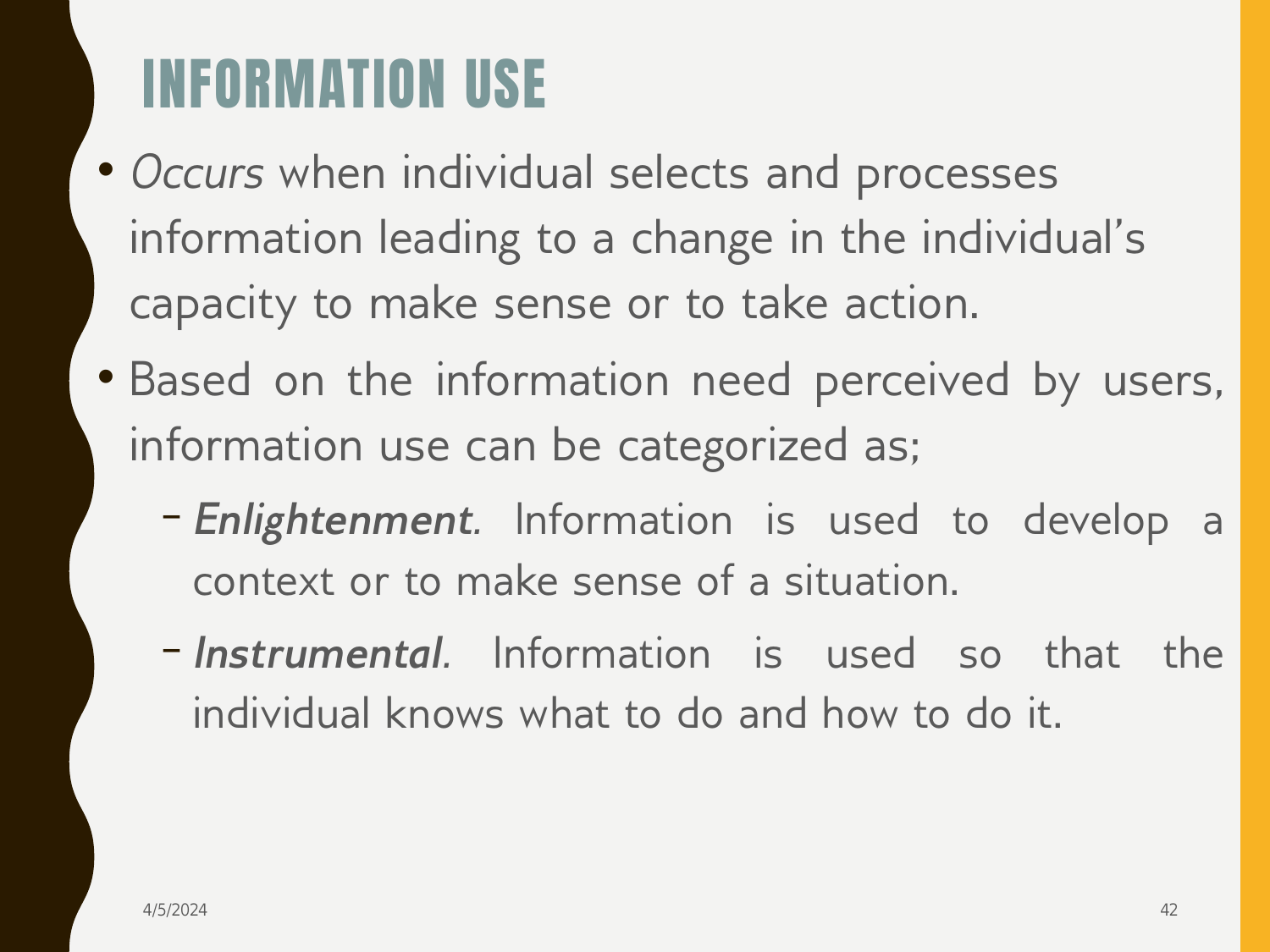

# Information use
Occurs when individual selects and processes information leading to a change in the individual’s capacity to make sense or to take action.
Based on the information need perceived by users, information use can be categorized as;
Enlightenment. Information is used to develop a context or to make sense of a situation.
Instrumental. Information is used so that the individual knows what to do and how to do it.

4/5/2024
42